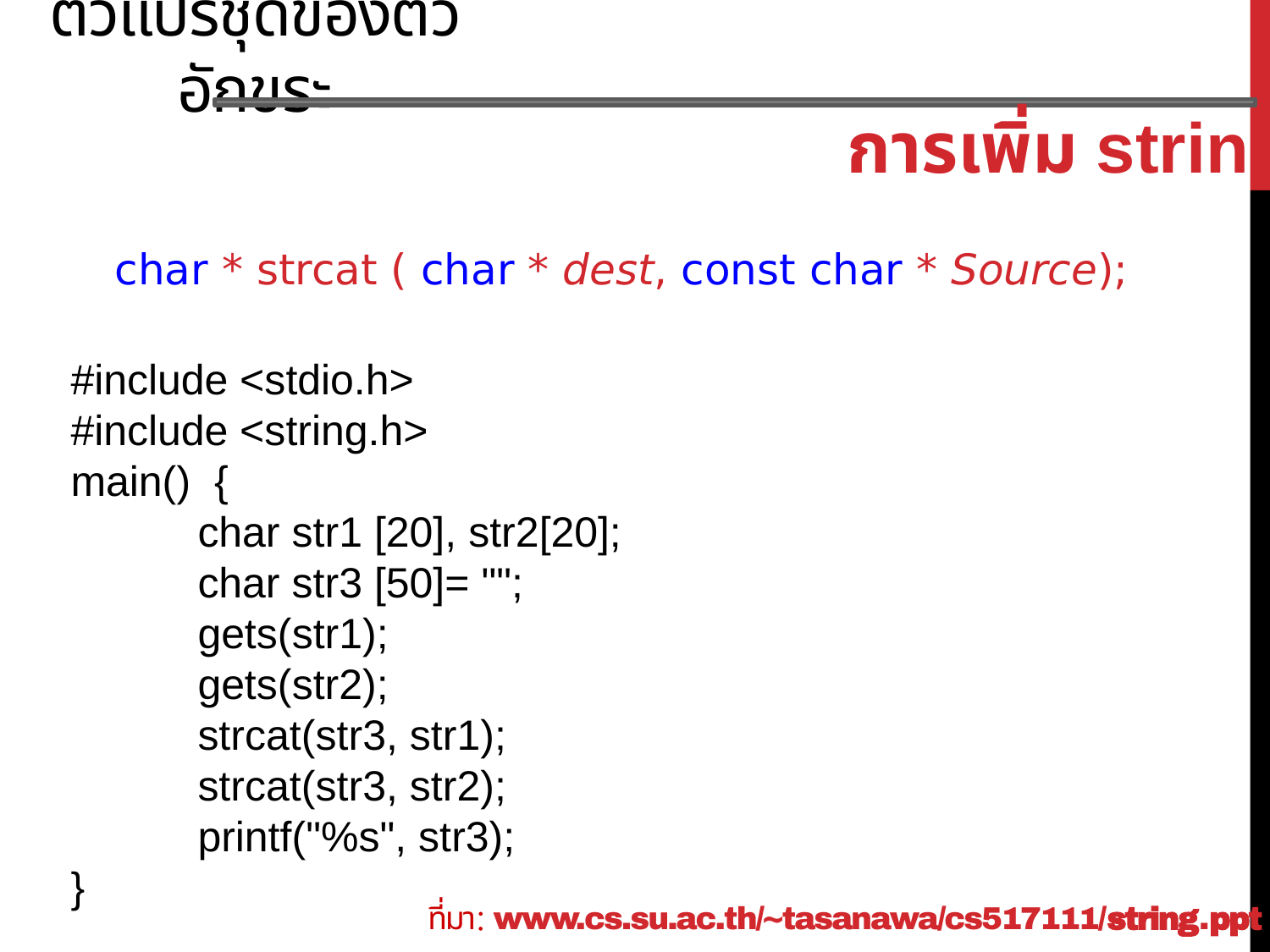

ตัวแปรชุดของตัวอักขระ
การเพิ่ม string

char * strcat ( char * dest, const char * Source);
#include <stdio.h>
#include <string.h>
main()  {
	char str1 [20], str2[20];
	char str3 [50]= "";
	gets(str1);
	gets(str2);
	strcat(str3, str1);
	strcat(str3, str2);
	printf("%s", str3);
}
ที่มา: www.cs.su.ac.th/~tasanawa/cs517111/string.ppt